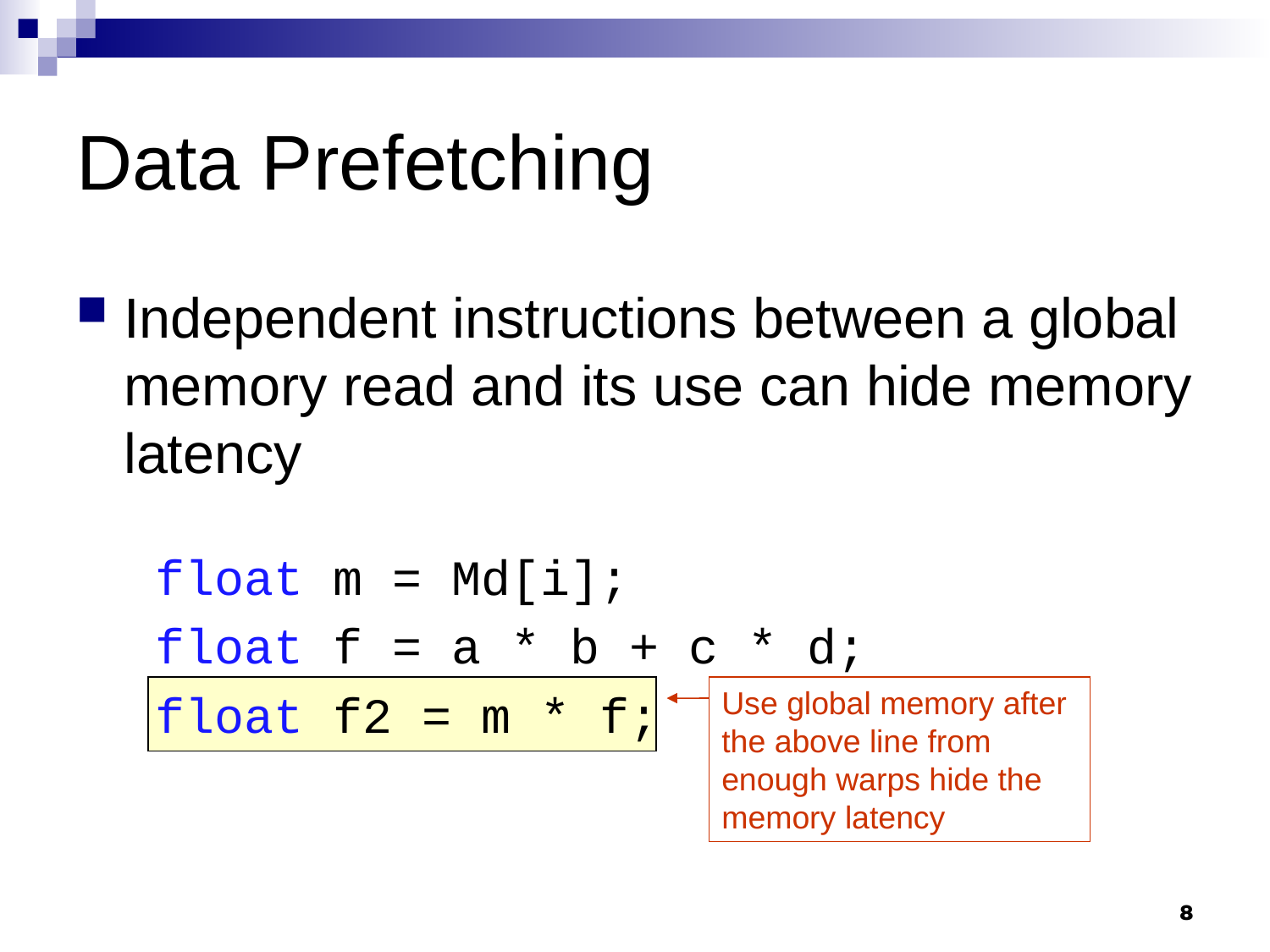

# Data Prefetching
Independent instructions between a global memory read and its use can hide memory latency
float m = Md[i];
float f = a * b + c * d;
float f2 = m * f;

Use global memory after the above line from enough warps hide the memory latency

8